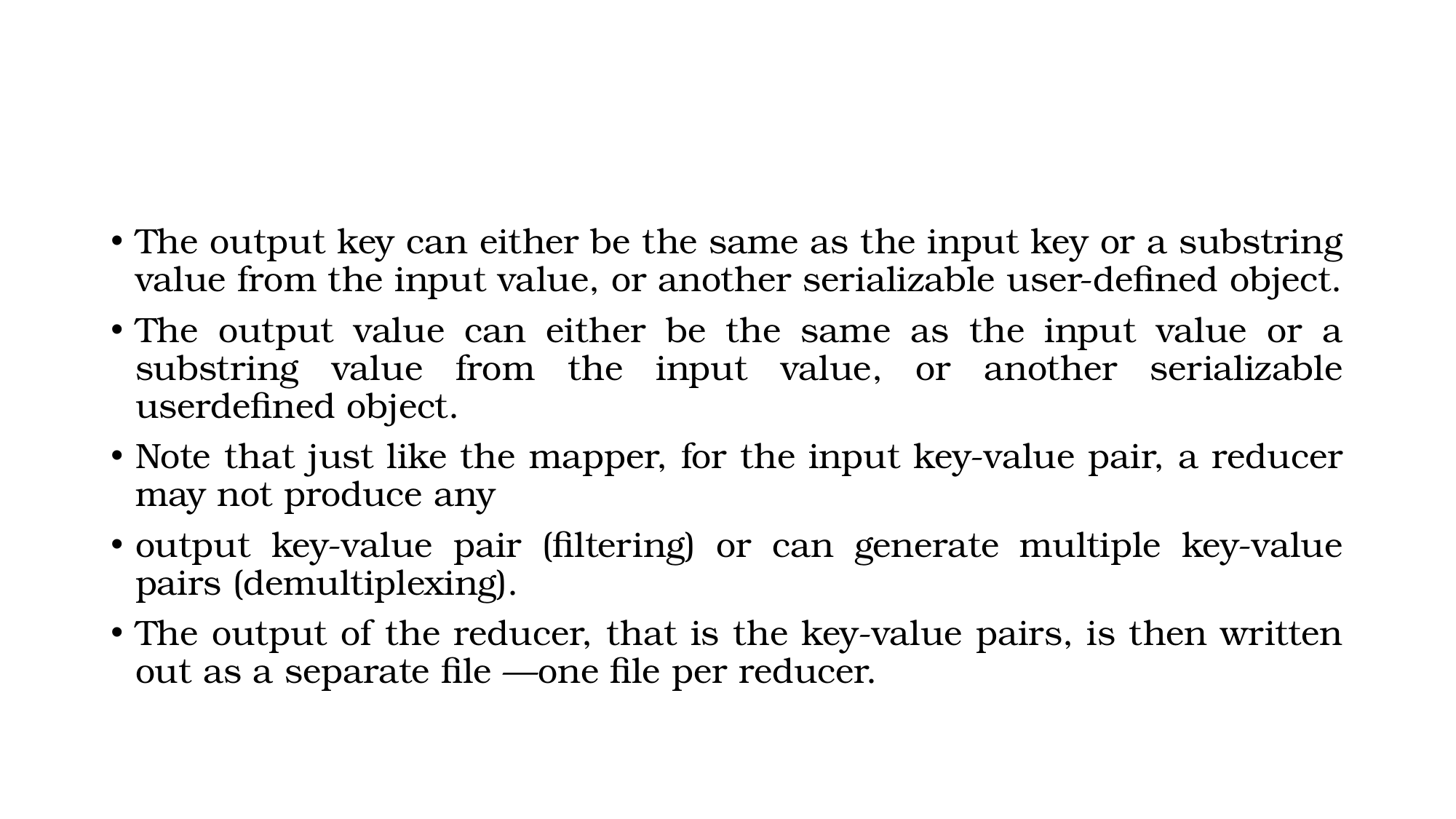

#
The output key can either be the same as the input key or a substring value from the input value, or another serializable user-defined object.
The output value can either be the same as the input value or a substring value from the input value, or another serializable userdefined object.
Note that just like the mapper, for the input key-value pair, a reducer may not produce any
output key-value pair (filtering) or can generate multiple key-value pairs (demultiplexing).
The output of the reducer, that is the key-value pairs, is then written out as a separate file —one file per reducer.